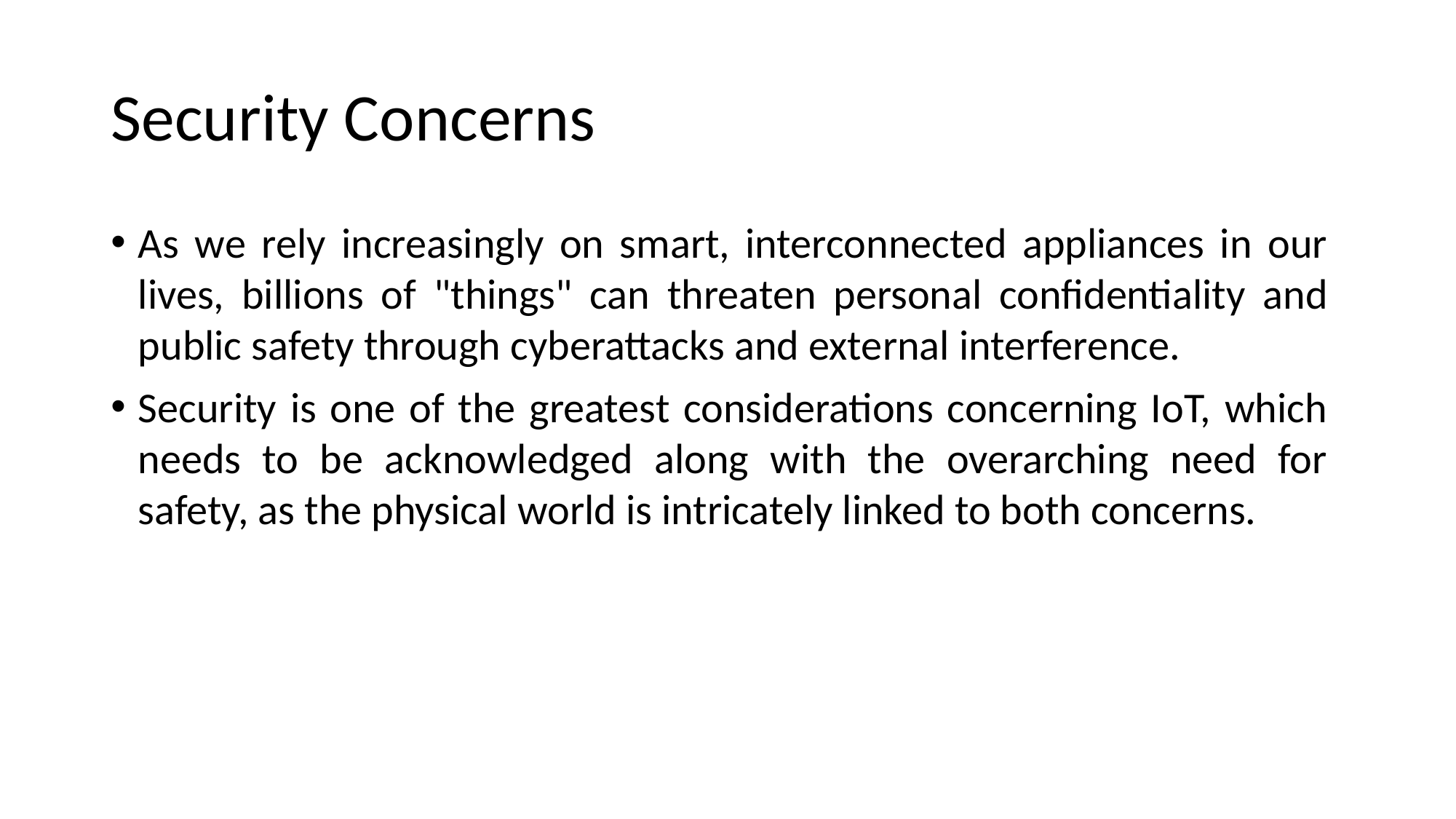

# Security Concerns
As we rely increasingly on smart, interconnected appliances in our lives, billions of "things" can threaten personal confidentiality and public safety through cyberattacks and external interference.
Security is one of the greatest considerations concerning IoT, which needs to be acknowledged along with the overarching need for safety, as the physical world is intricately linked to both concerns.